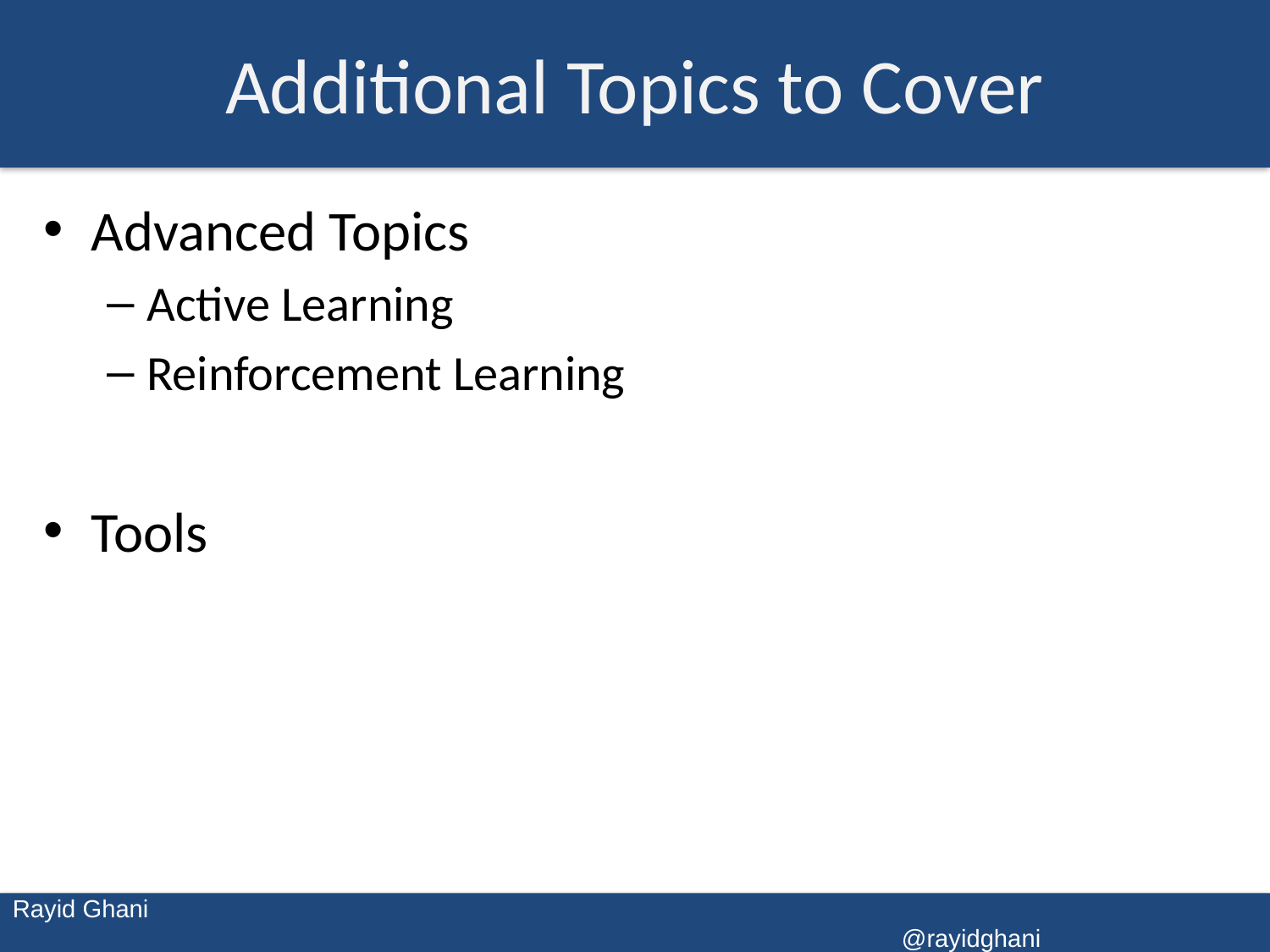

# Additional Topics to Cover
Advanced Topics
Active Learning
Reinforcement Learning

Tools